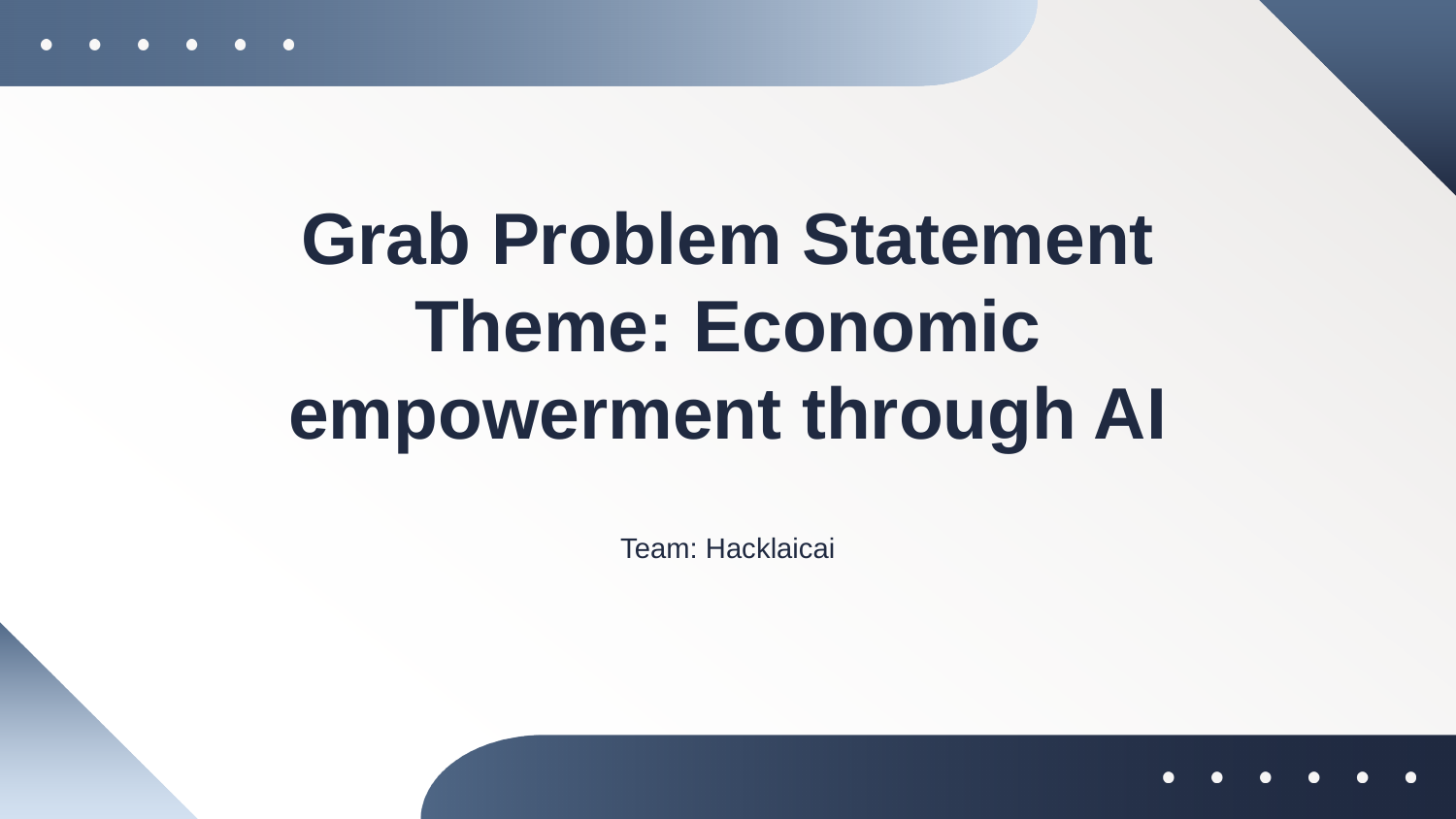

# Grab Problem Statement Theme: Economic empowerment through AI
Team: Hacklaicai